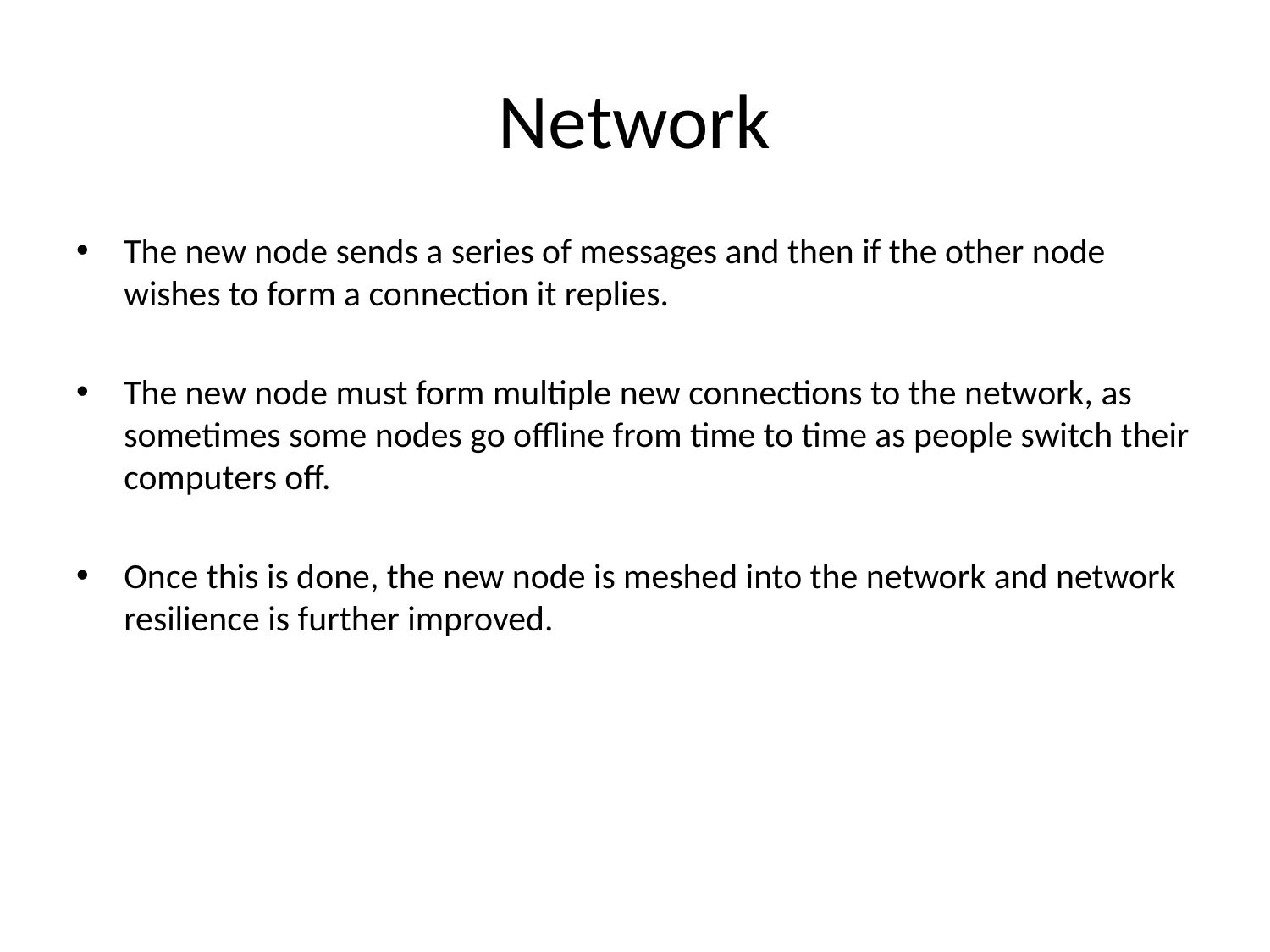

# Network
The new node sends a series of messages and then if the other node wishes to form a connection it replies.

The new node must form multiple new connections to the network, as sometimes some nodes go offline from time to time as people switch their computers off.

Once this is done, the new node is meshed into the network and network resilience is further improved.